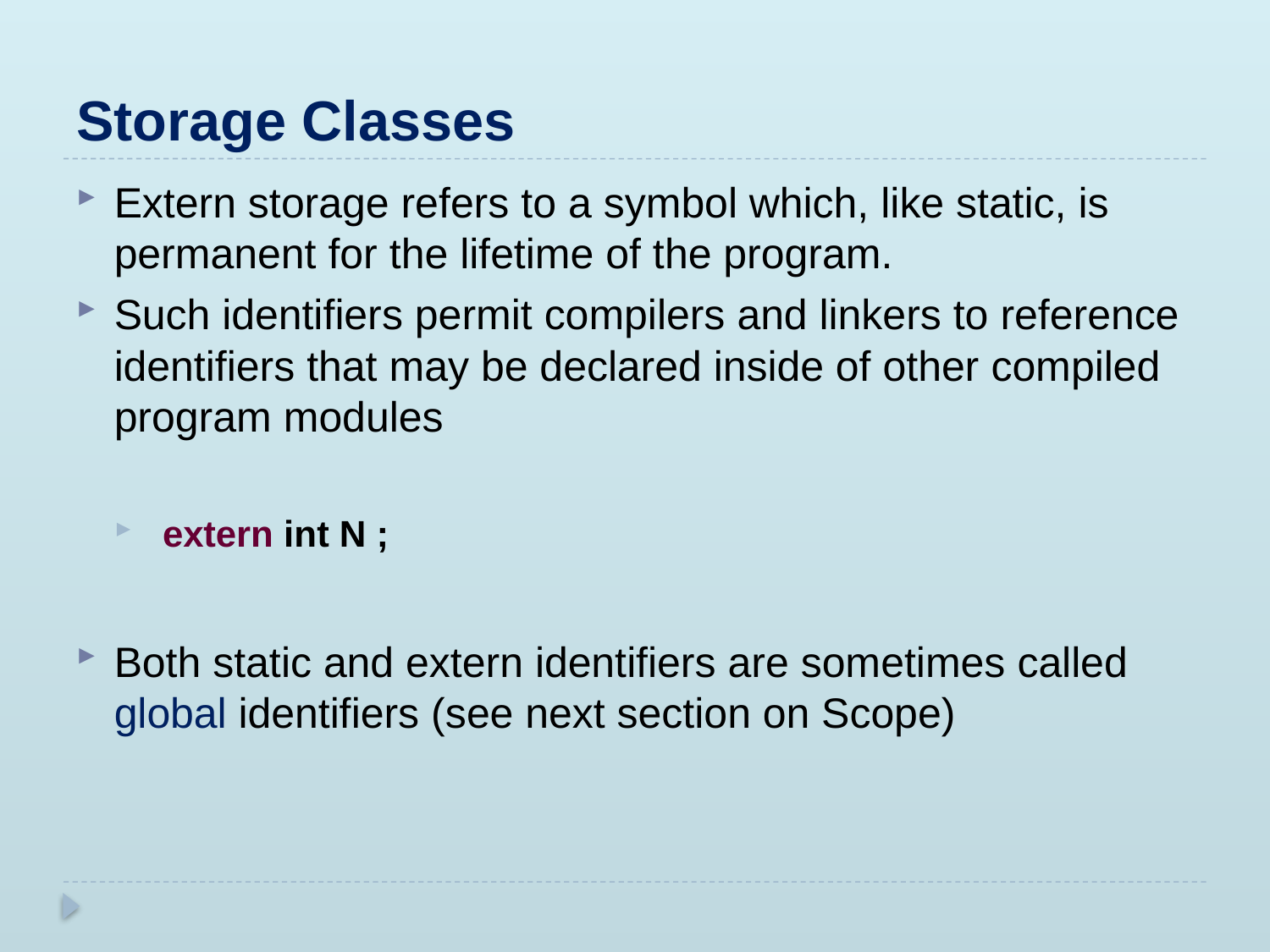

# Storage Classes
Extern storage refers to a symbol which, like static, is permanent for the lifetime of the program.
Such identifiers permit compilers and linkers to reference identifiers that may be declared inside of other compiled program modules

 extern int N ;

Both static and extern identifiers are sometimes called global identifiers (see next section on Scope)